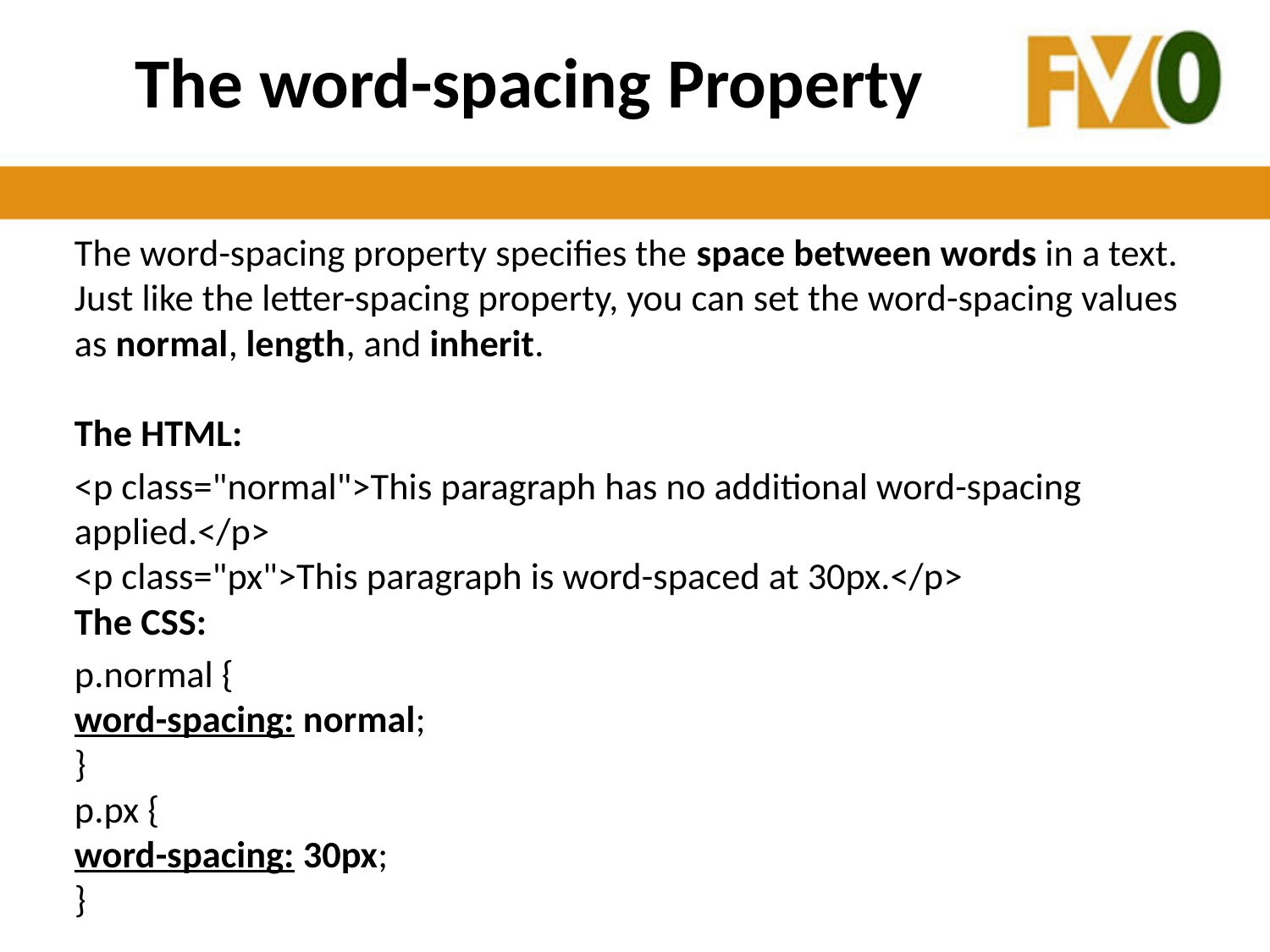

# The word-spacing Property
The word-spacing property specifies the space between words in a text. Just like the letter-spacing property, you can set the word-spacing values as normal, length, and inherit. 
The HTML:
<p class="normal">This paragraph has no additional word-spacing applied.</p>
<p class="px">This paragraph is word-spaced at 30px.</p>
The CSS:
p.normal {
word-spacing: normal;
}
p.px {
word-spacing: 30px;
}